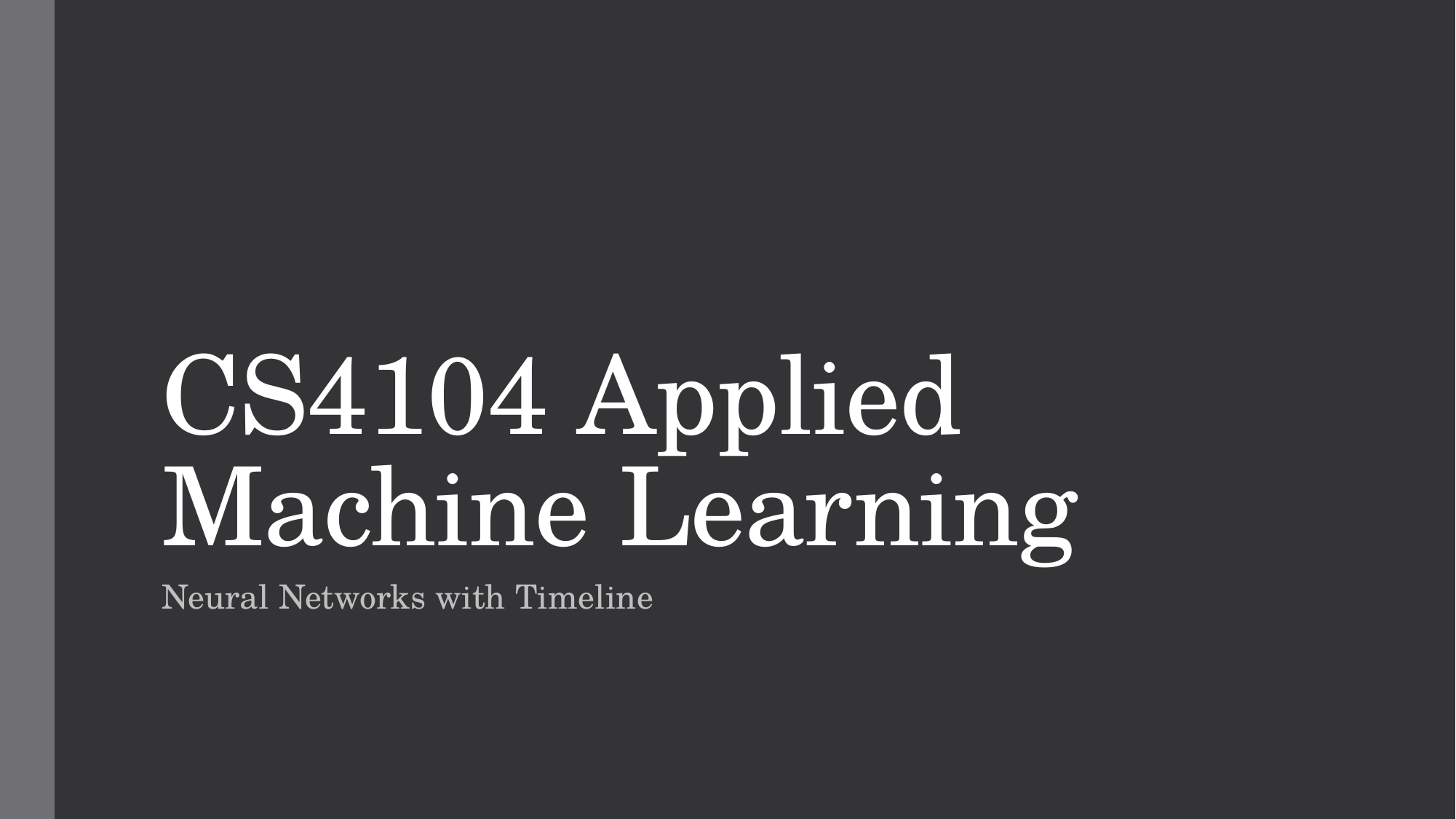

# CS4104 Applied Machine Learning
Neural Networks with Timeline